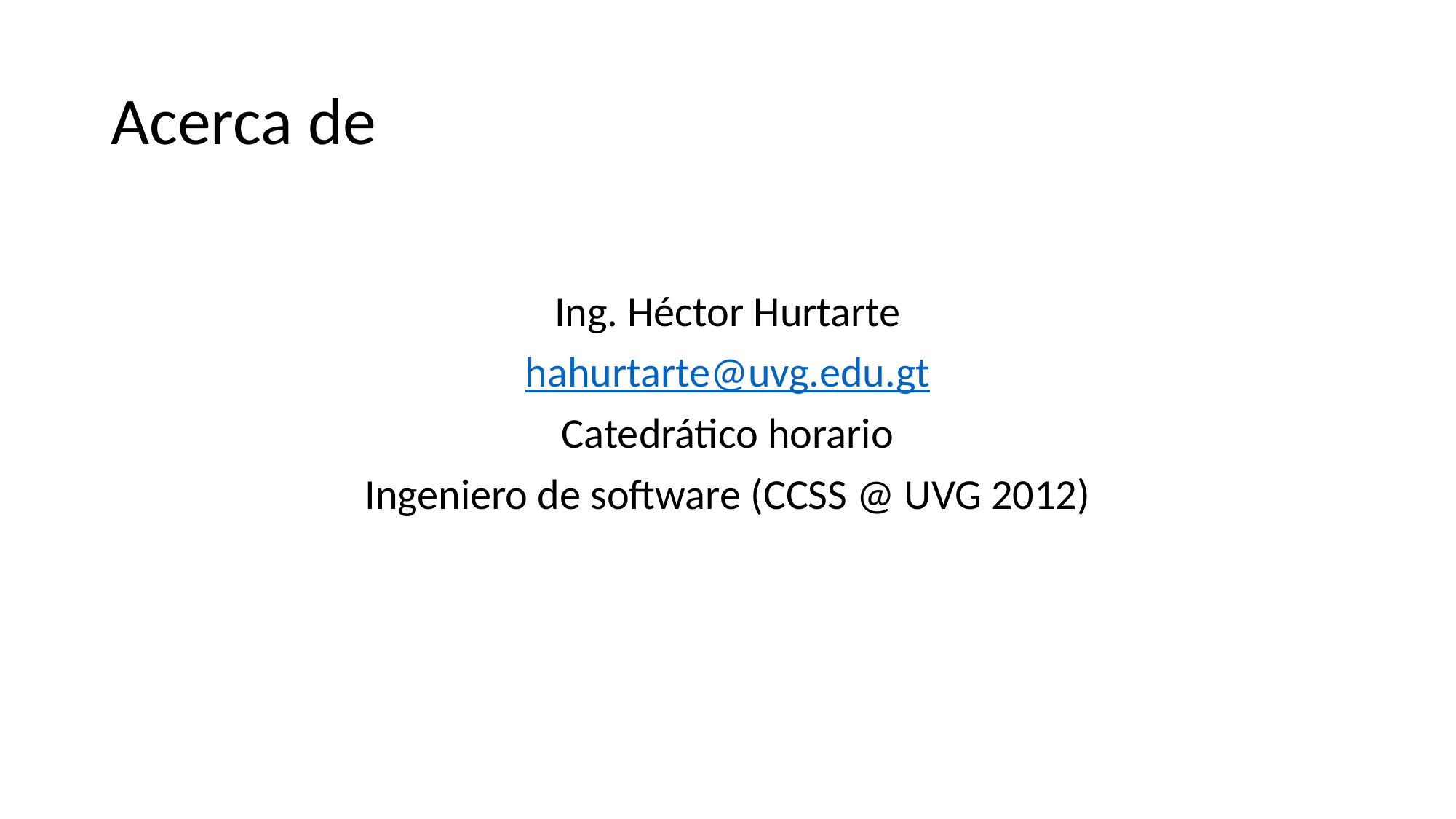

# Acerca de

Ing. Héctor Hurtarte
hahurtarte@uvg.edu.gt
Catedrático horario
Ingeniero de software (CCSS @ UVG 2012)